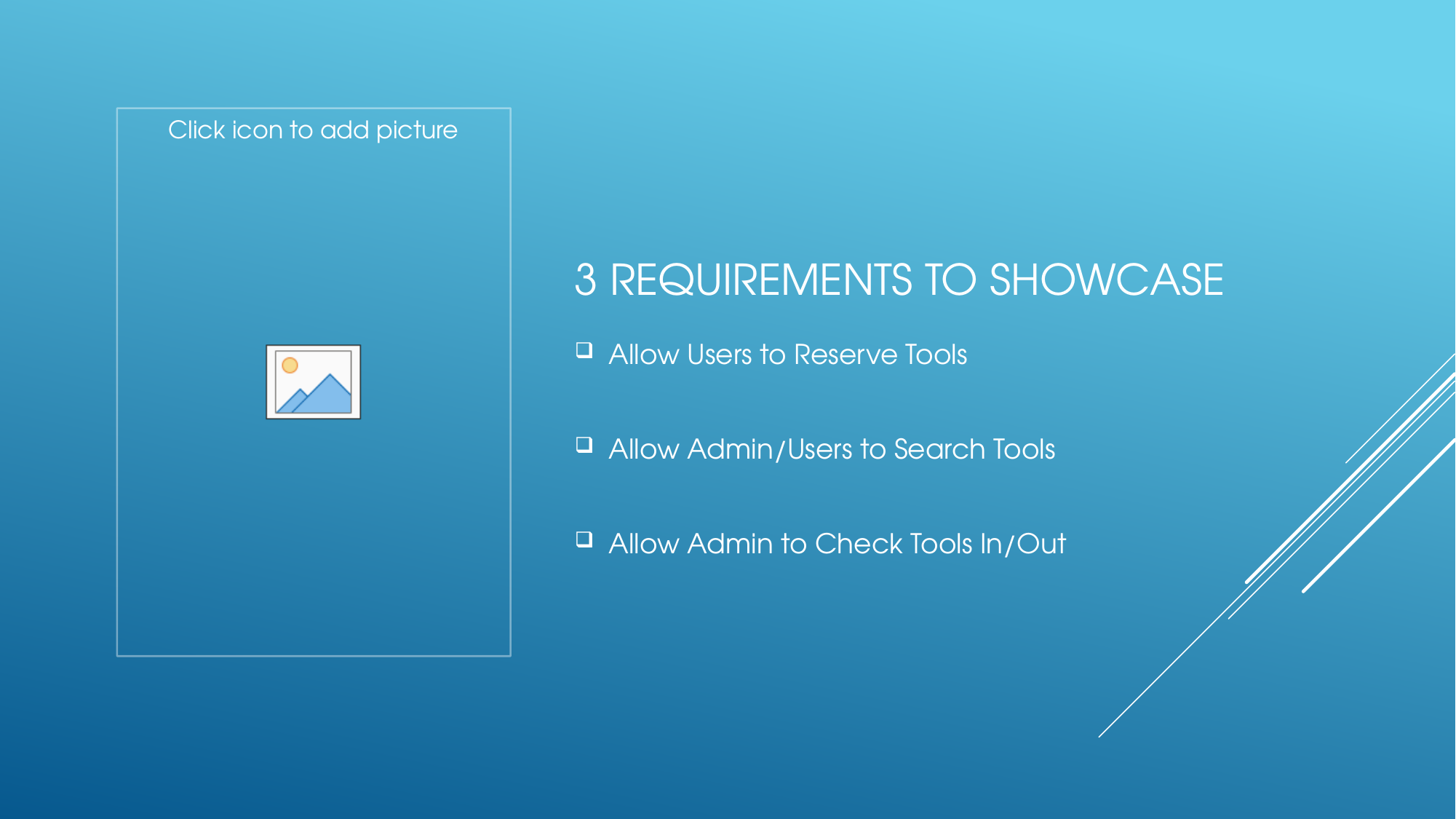

# 3 requirements to Showcase
Allow Users to Reserve Tools

Allow Admin/Users to Search Tools

Allow Admin to Check Tools In/Out